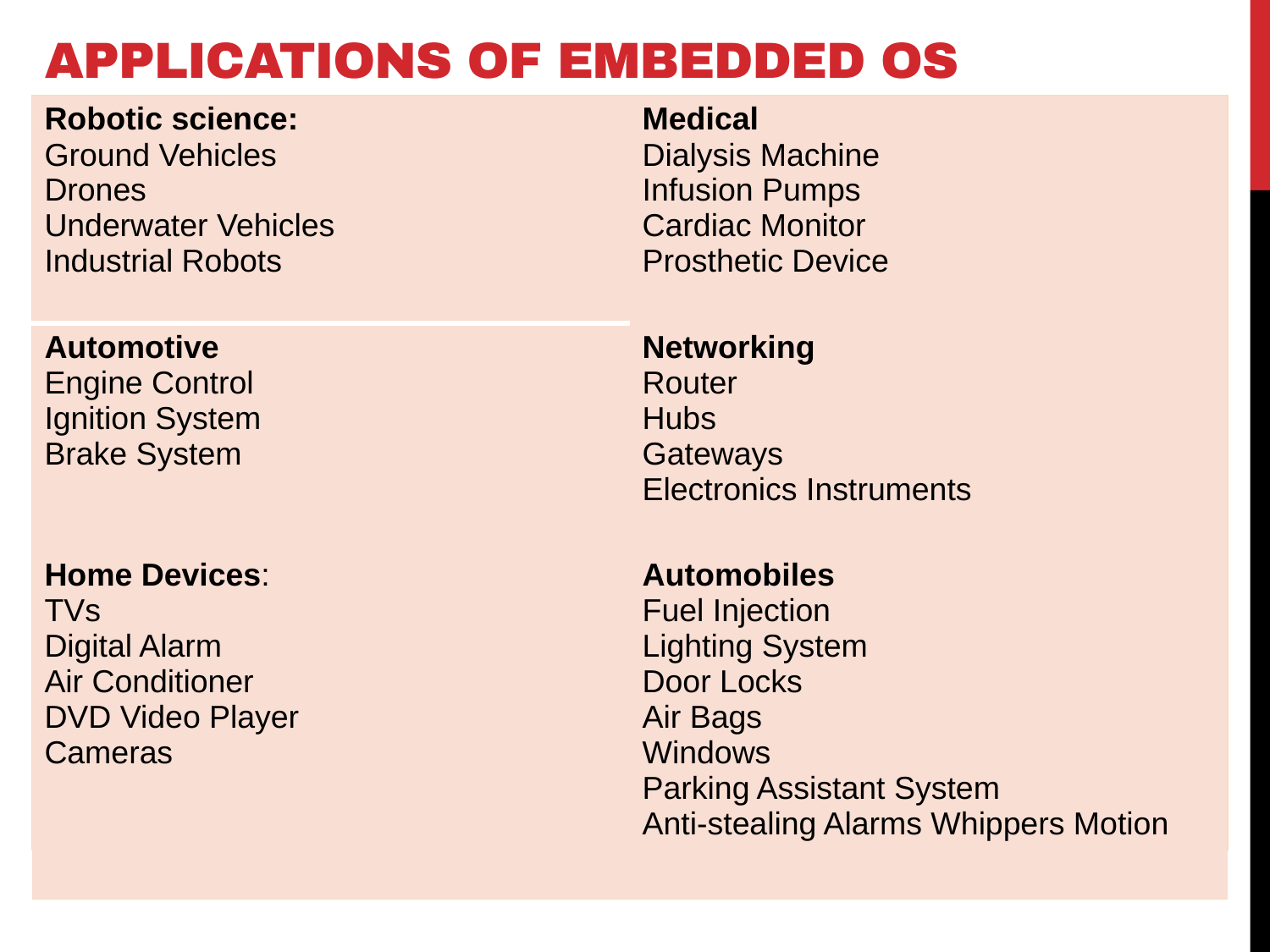

# Applications of embedded OS
| Robotic science: Ground Vehicles Drones Underwater Vehicles Industrial Robots | Medical Dialysis Machine Infusion Pumps Cardiac Monitor Prosthetic Device |
| --- | --- |
| Automotive Engine Control Ignition System Brake System | Networking Router Hubs Gateways Electronics Instruments |
| Home Devices: TVs Digital Alarm Air Conditioner DVD Video Player Cameras | Automobiles Fuel Injection Lighting System Door Locks Air Bags Windows Parking Assistant System Anti-stealing Alarms Whippers Motion |
|  |  |